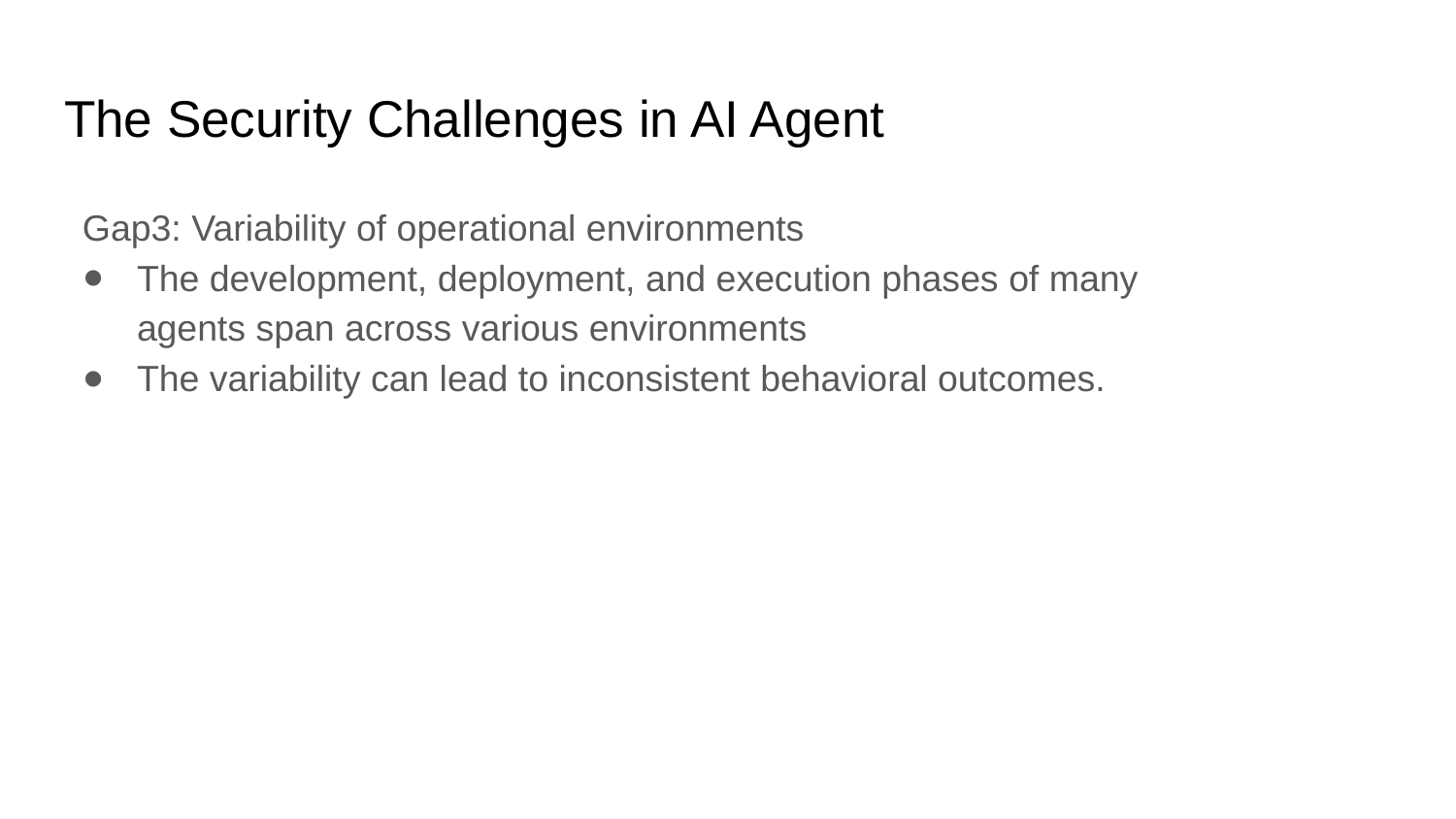

# The Security Challenges in AI Agent
Gap3: Variability of operational environments
The development, deployment, and execution phases of many agents span across various environments
The variability can lead to inconsistent behavioral outcomes.